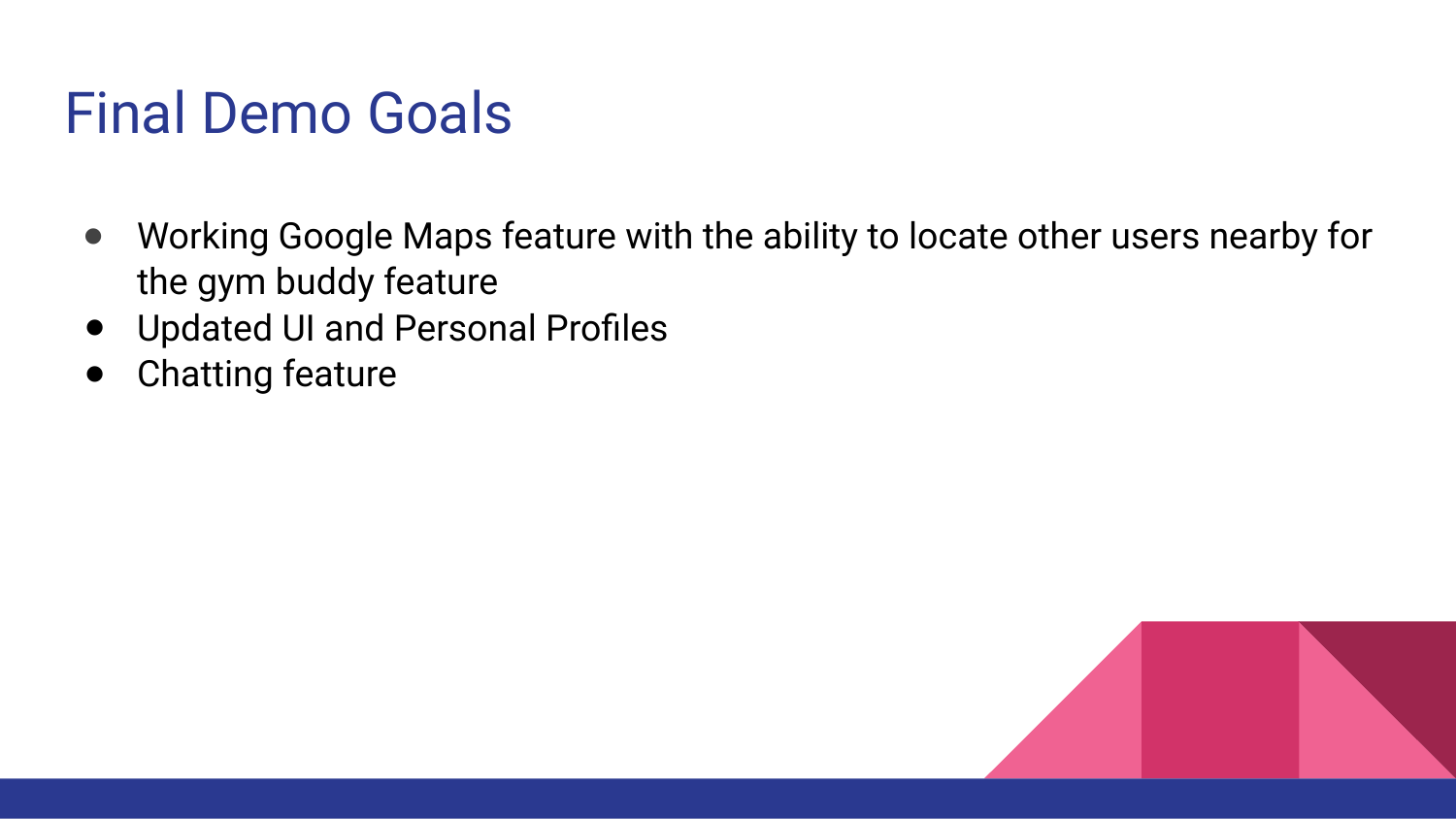

# Final Demo Goals
Working Google Maps feature with the ability to locate other users nearby for the gym buddy feature
Updated UI and Personal Profiles
Chatting feature